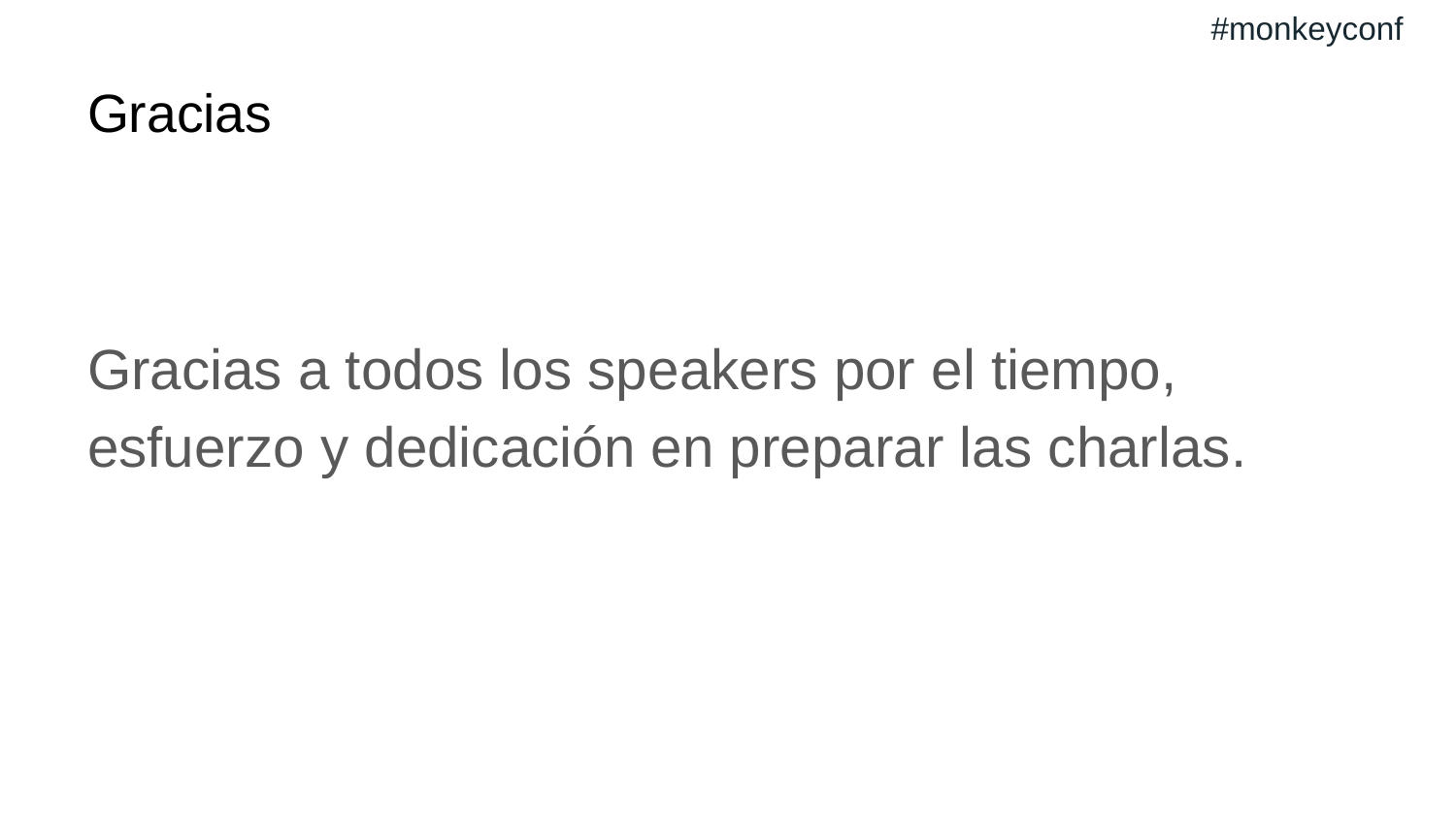

#monkeyconf
# Gracias
Gracias a todos los speakers por el tiempo, esfuerzo y dedicación en preparar las charlas.